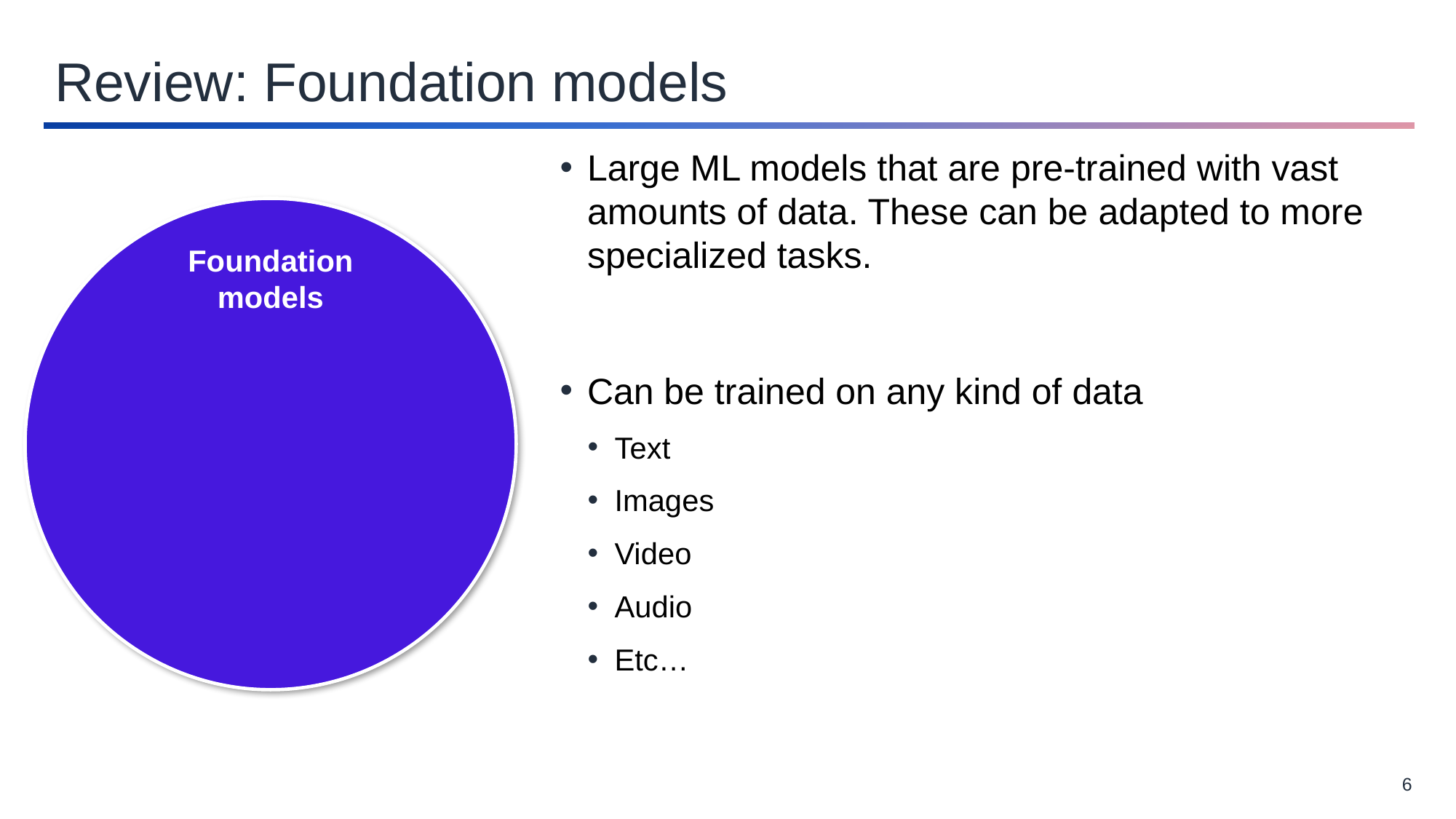

Review: Foundation models
Large ML models that are pre-trained with vast amounts of data. These can be adapted to more specialized tasks.

Can be trained on any kind of data
Text
Images
Video
Audio
Etc…

Foundation models
6